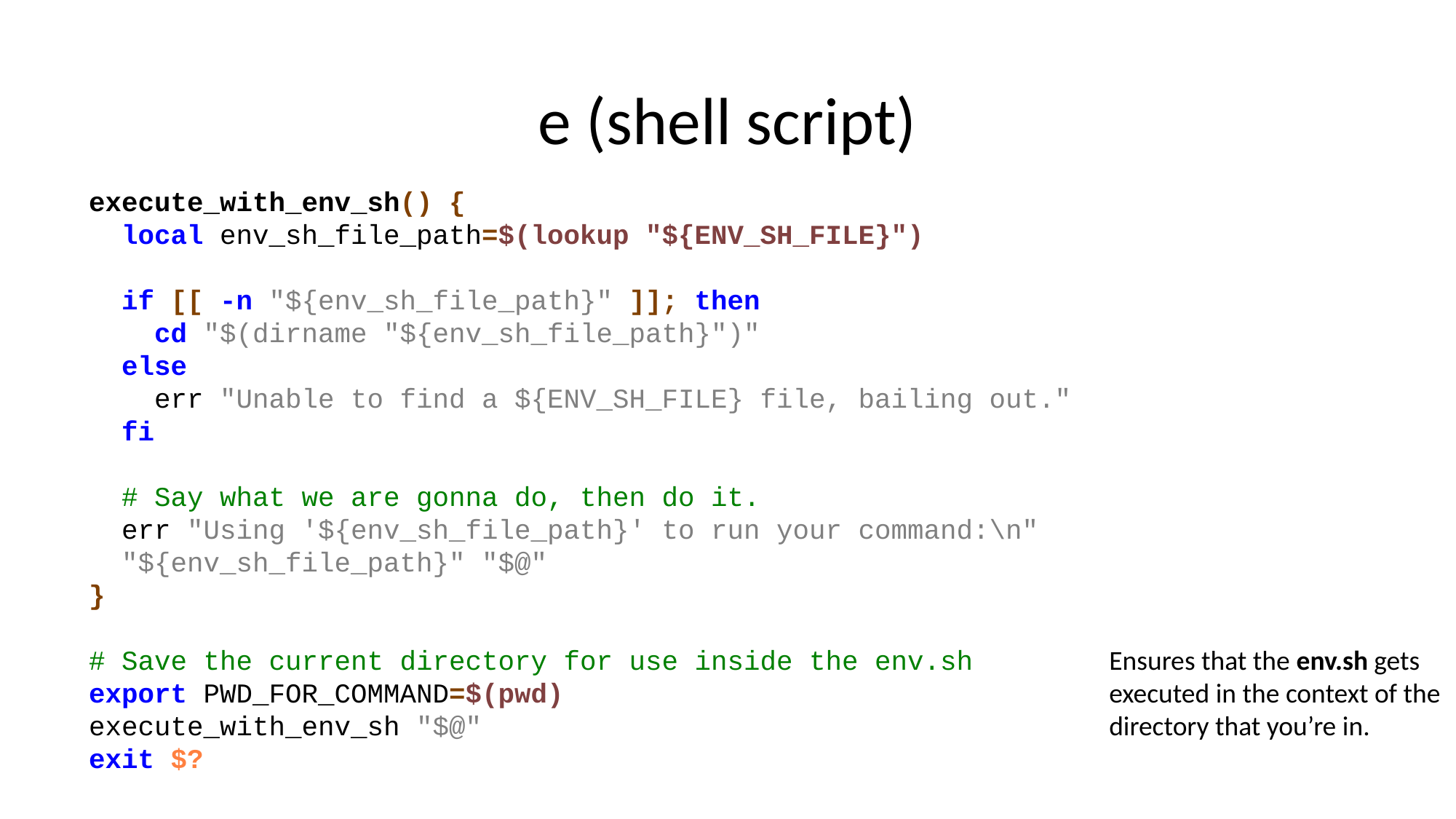

# e (shell script)
execute_with_env_sh() {
  local env_sh_file_path=$(lookup "${ENV_SH_FILE}")

  if [[ -n "${env_sh_file_path}" ]]; then
    cd "$(dirname "${env_sh_file_path}")"
  else
    err "Unable to find a ${ENV_SH_FILE} file, bailing out."
  fi

  # Say what we are gonna do, then do it.
  err "Using '${env_sh_file_path}' to run your command:\n"
  "${env_sh_file_path}" "$@"
}

# Save the current directory for use inside the env.sh
export PWD_FOR_COMMAND=$(pwd)
execute_with_env_sh "$@"
exit $?
Ensures that the env.sh gets executed in the context of the directory that you’re in.